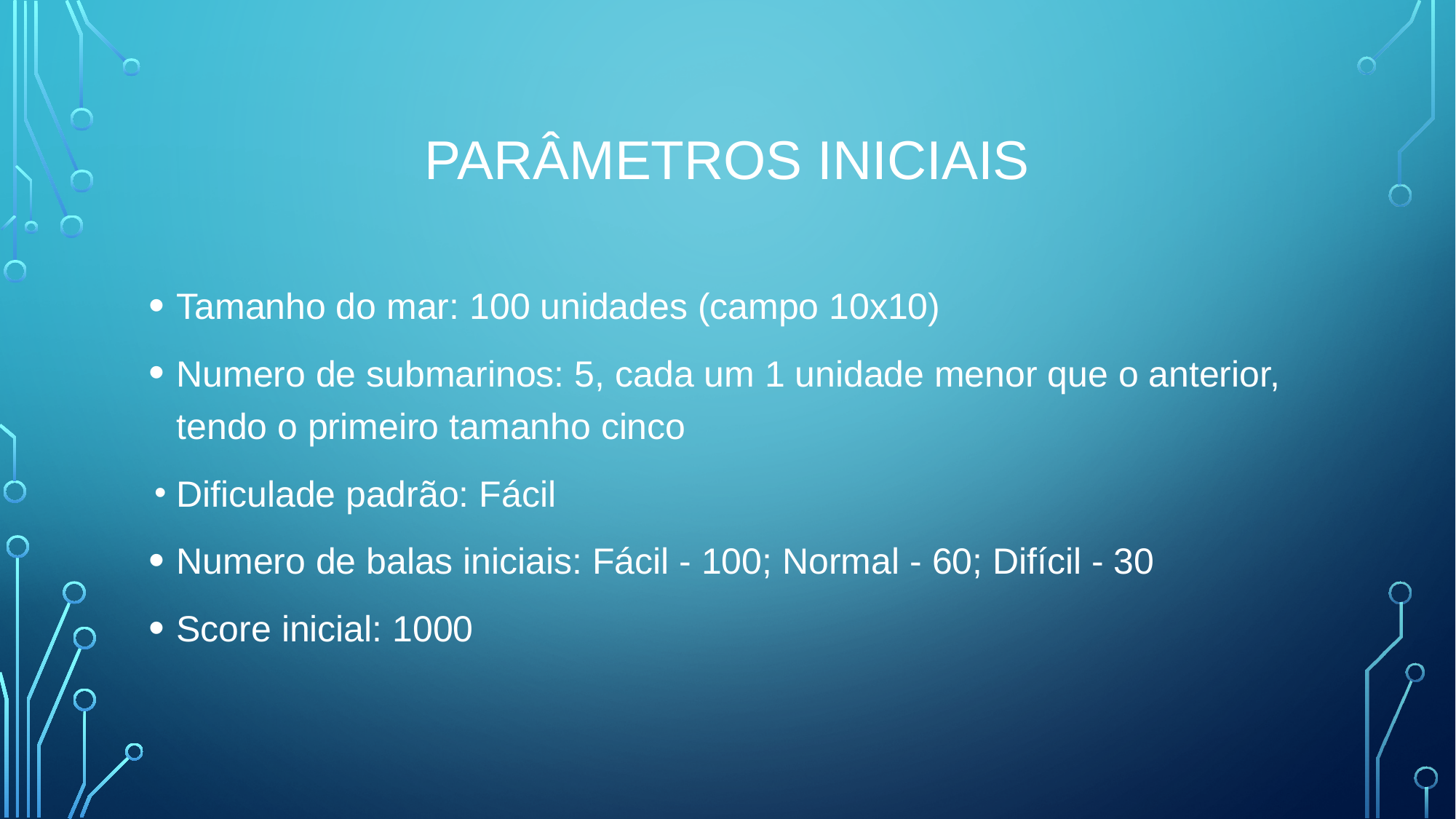

# PARÂMETROS INICIAIS
Tamanho do mar: 100 unidades (campo 10x10)
Numero de submarinos: 5, cada um 1 unidade menor que o anterior, tendo o primeiro tamanho cinco
Dificulade padrão: Fácil
Numero de balas iniciais: Fácil - 100; Normal - 60; Difícil - 30
Score inicial: 1000